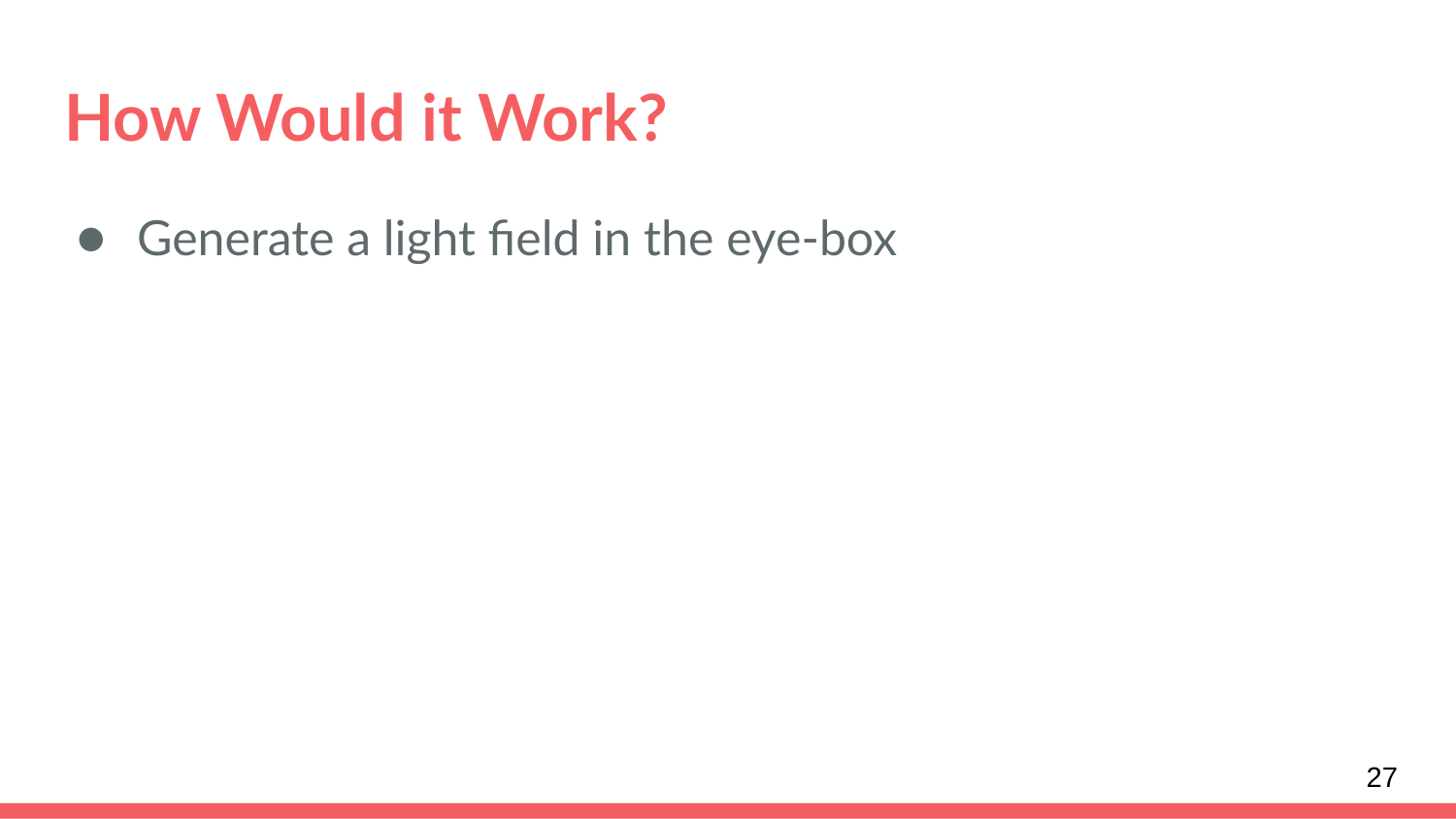

# How Would it Work?
Generate a light field in the eye-box
27